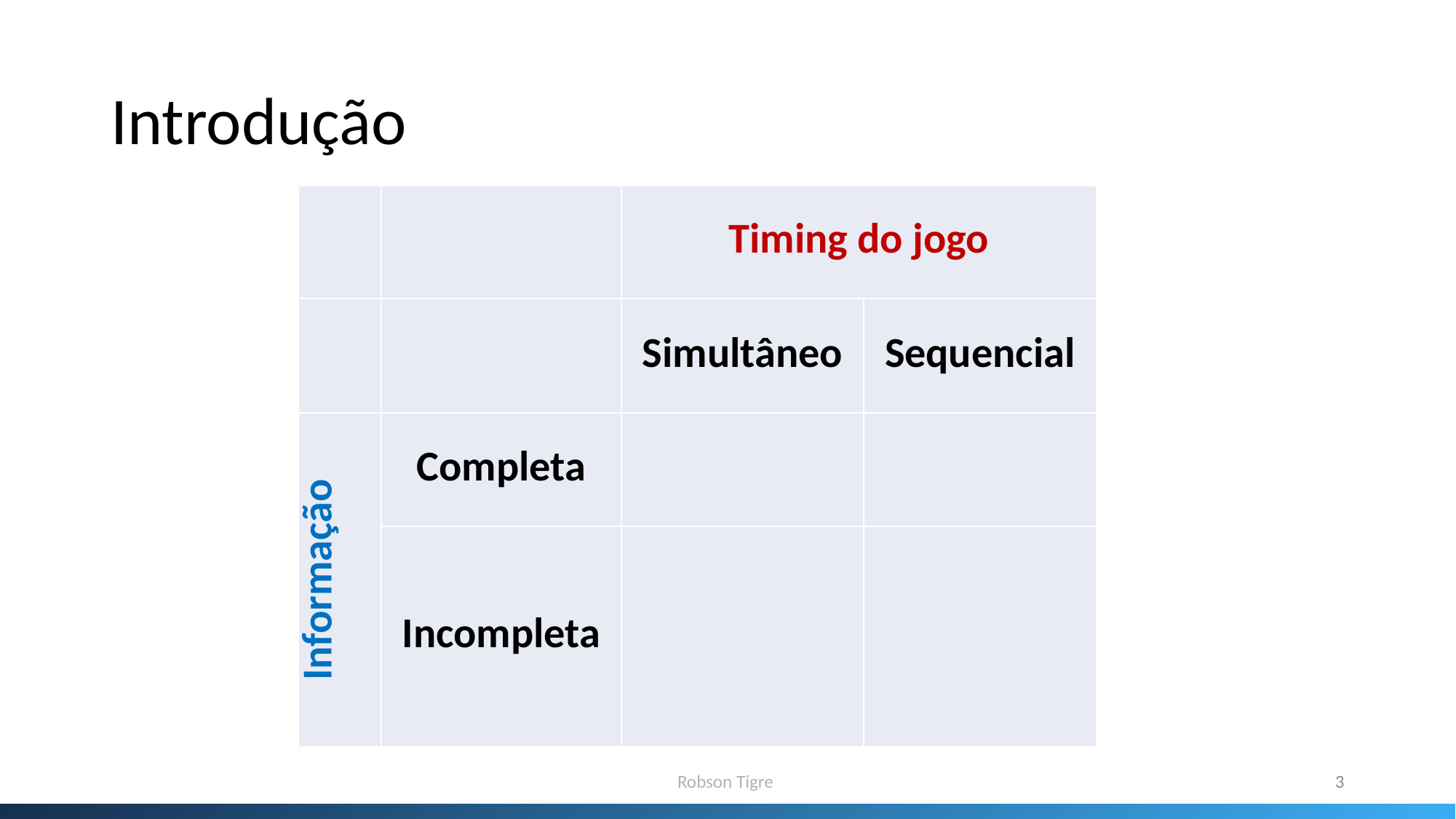

# Introdução
|  |  | Timing do jogo |  |
| --- | --- | --- | --- |
|  |  | Simultâneo | Sequencial |
| Informação | Completa |  |  |
|  | Incompleta |  | E.B.P |

Robson Tigre
3